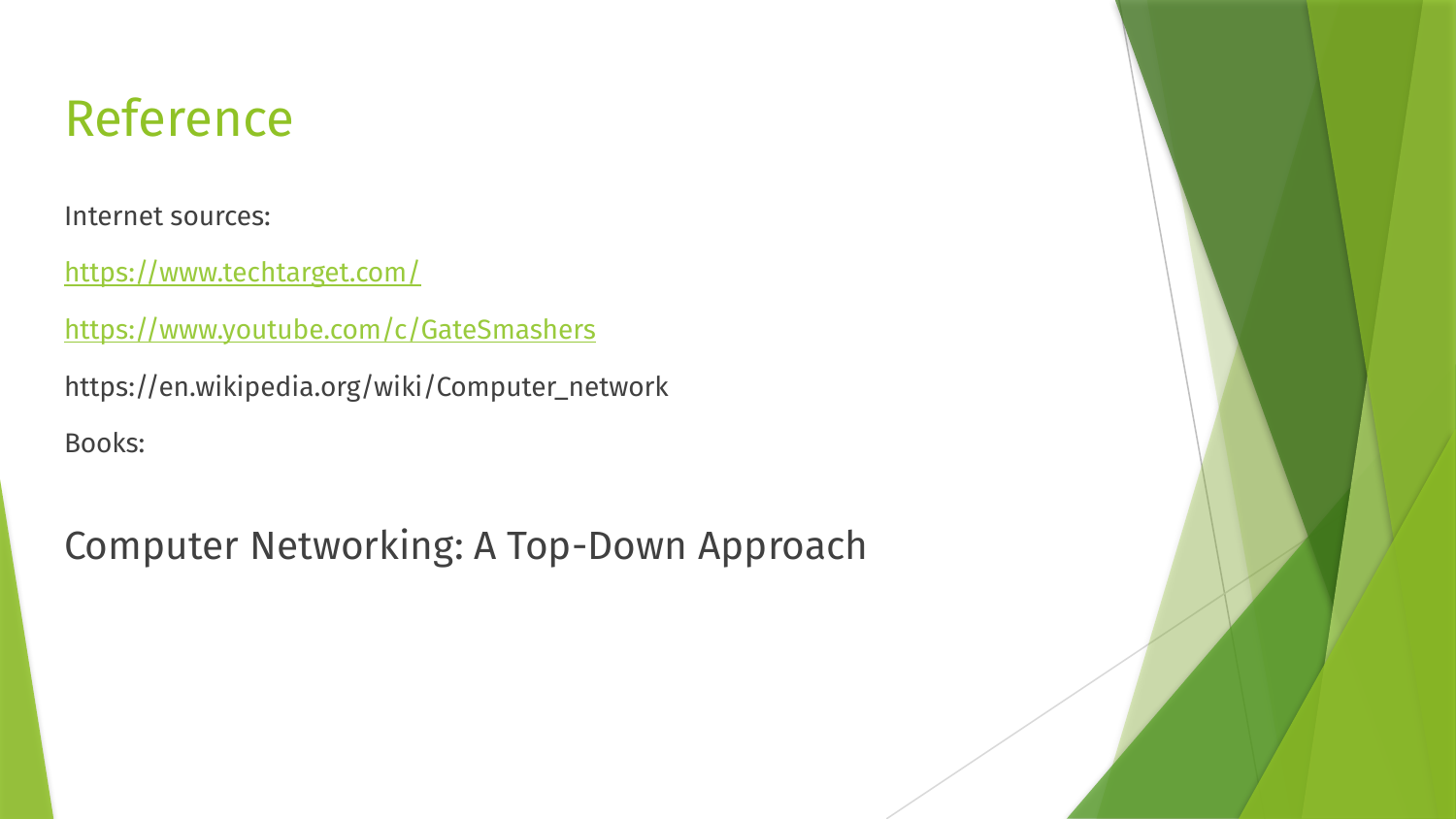

# Reference
Internet sources:
https://www.techtarget.com/
https://www.youtube.com/c/GateSmashers
https://en.wikipedia.org/wiki/Computer_network
Books:
Computer Networking: A Top-Down Approach